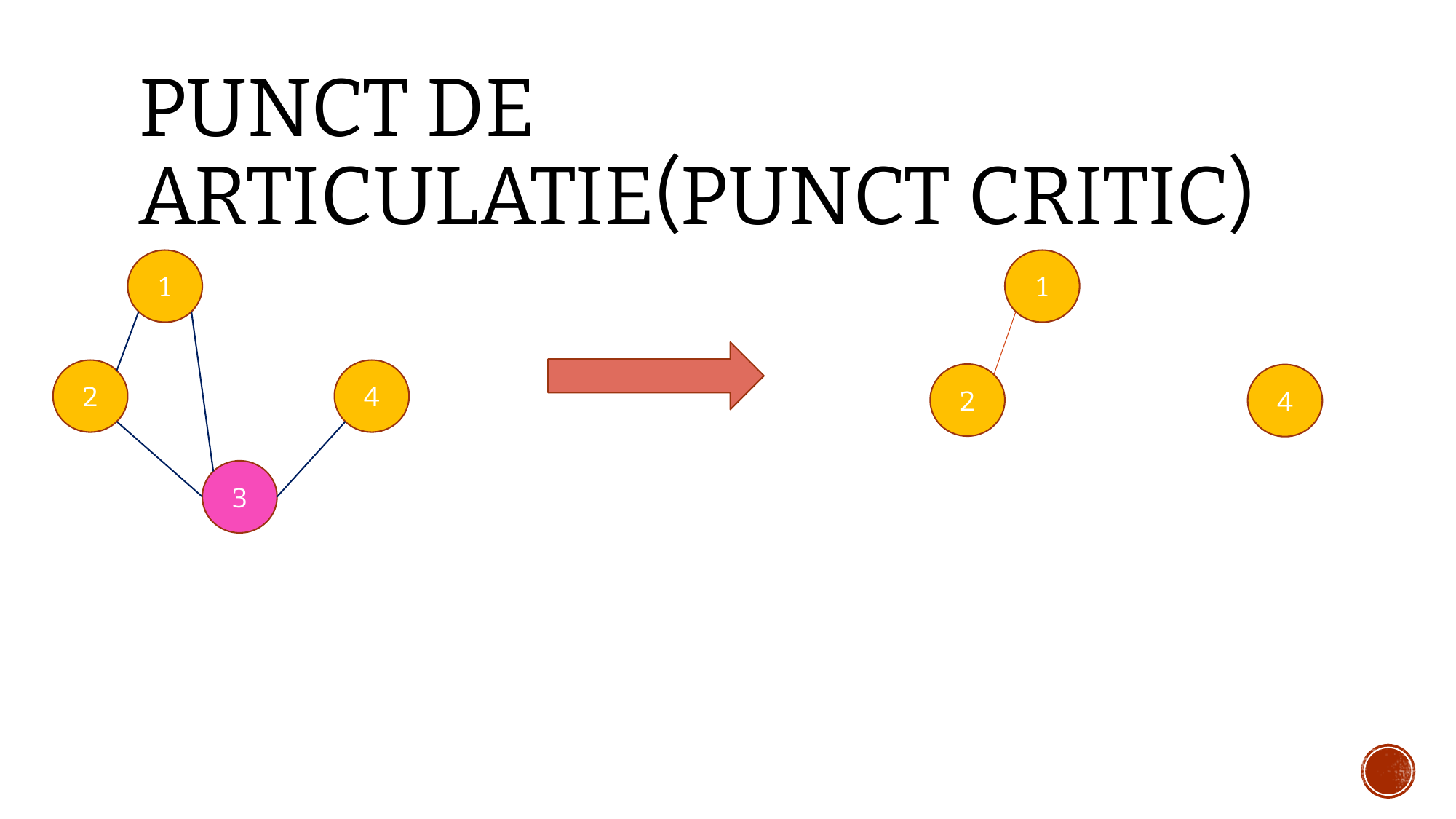

# Punct de articulatie(punct critic)
1
1

2
4
2
4
3